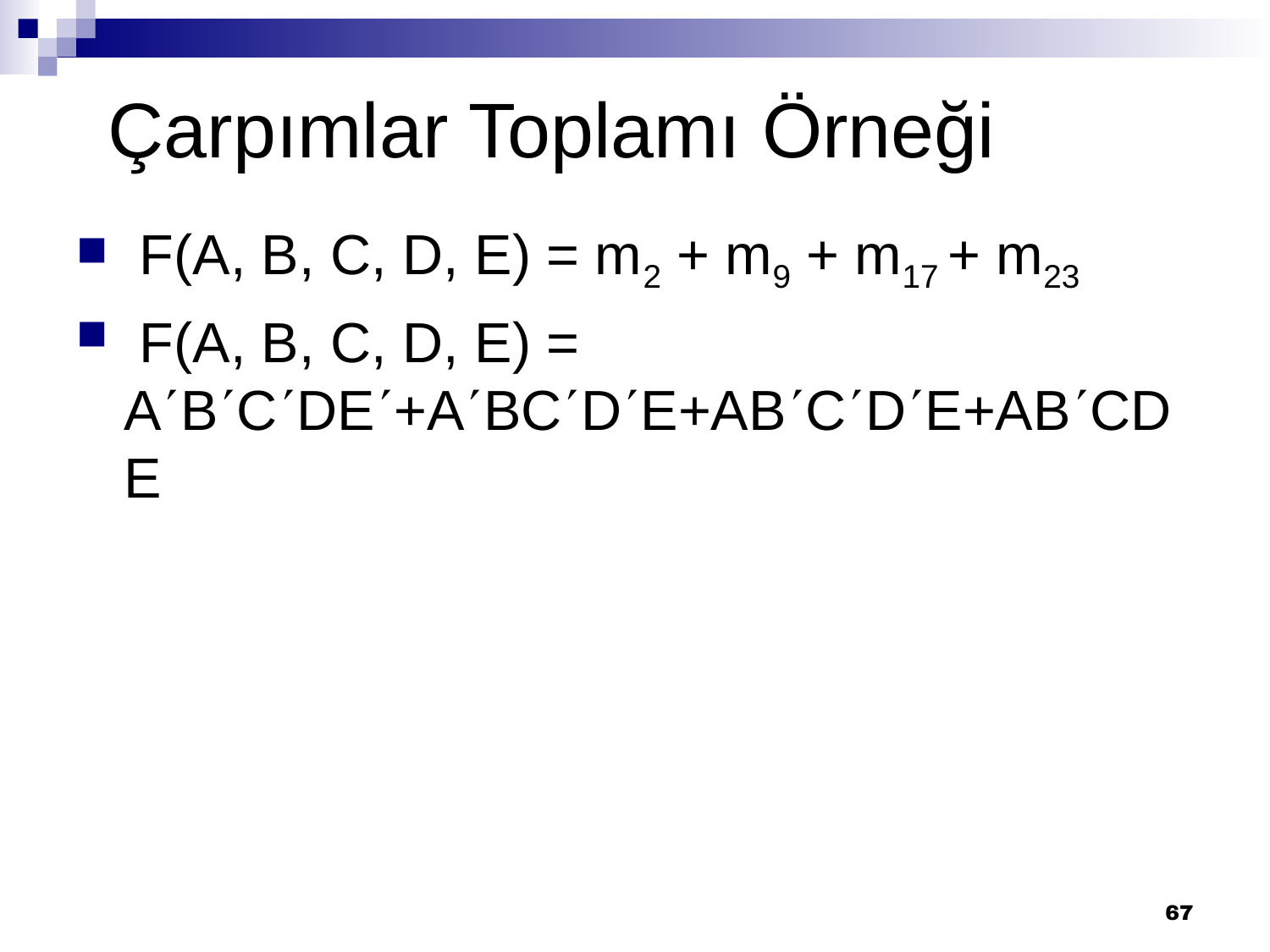

# Çarpımlar Toplamı Örneği
 F(A, B, C, D, E) = m2 + m9 + m17 + m23
 F(A, B, C, D, E) = A′B′C′DE′+A′BC′D′E+AB′C′D′E+AB′CDE
67